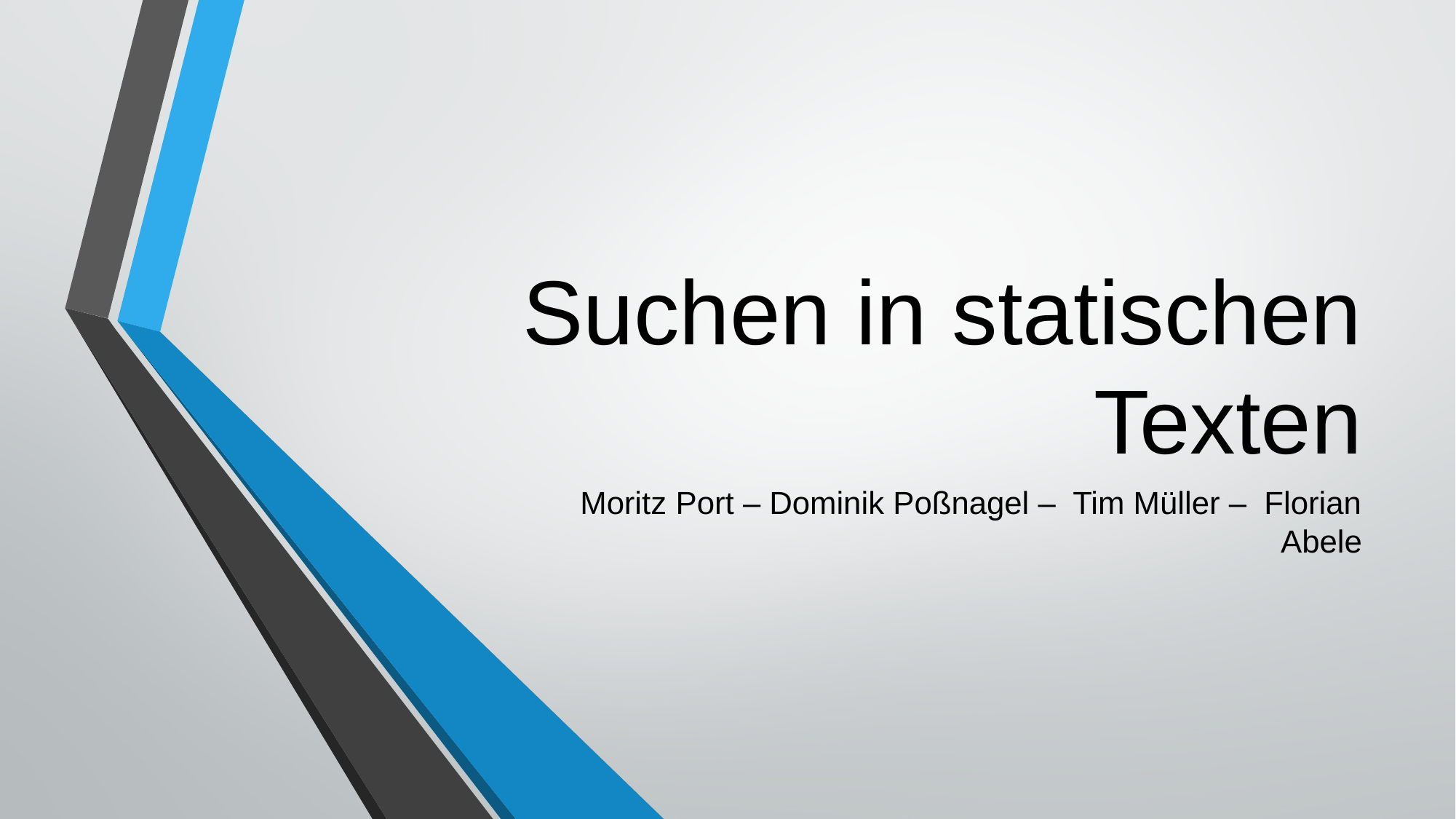

# Suchen in statischen Texten
Moritz Port – Dominik Poßnagel –  Tim Müller –  Florian Abele